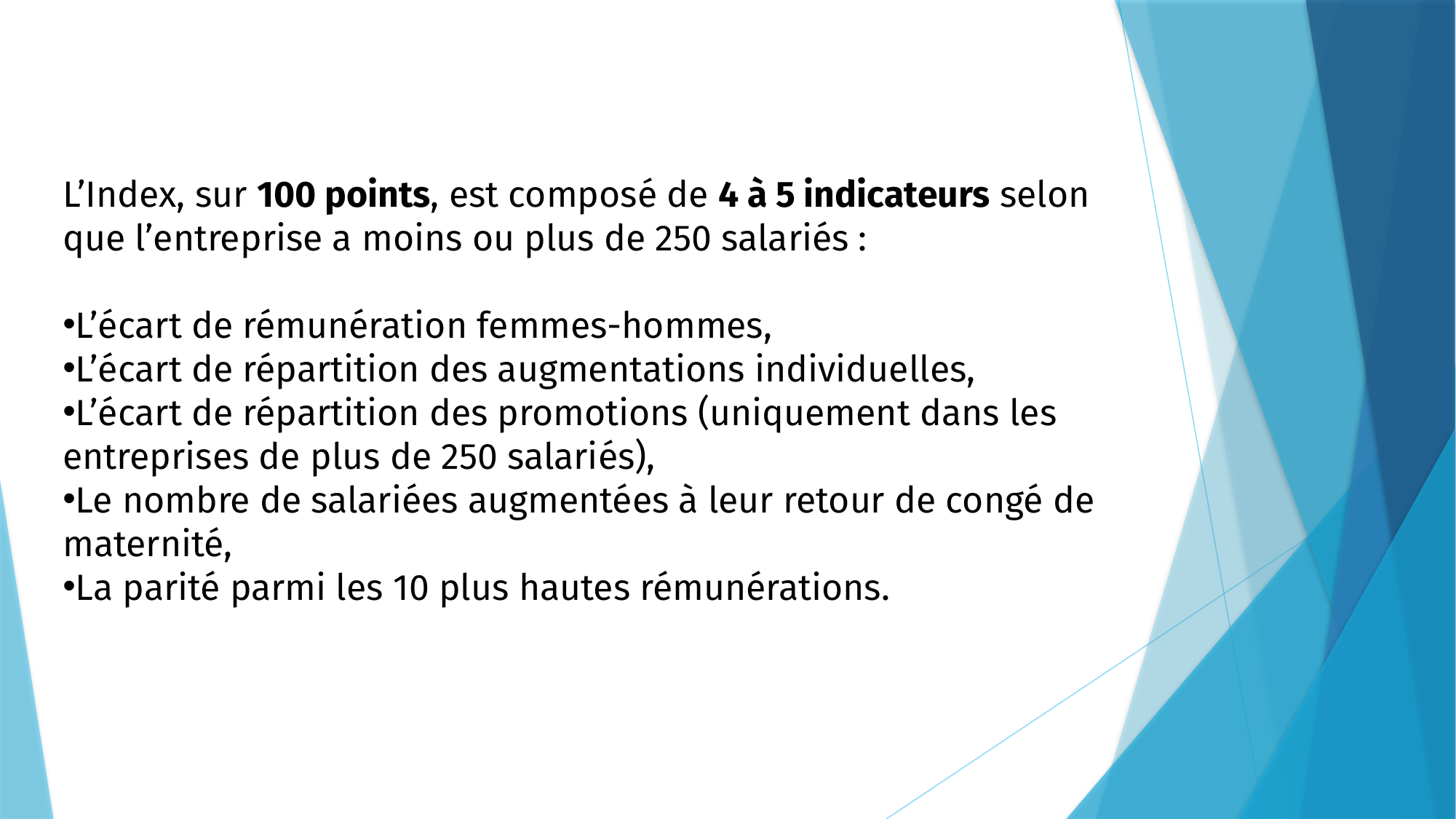

L’Index, sur 100 points, est composé de 4 à 5 indicateurs selon que l’entreprise a moins ou plus de 250 salariés :
L’écart de rémunération femmes-hommes,
L’écart de répartition des augmentations individuelles,
L’écart de répartition des promotions (uniquement dans les entreprises de plus de 250 salariés),
Le nombre de salariées augmentées à leur retour de congé de maternité,
La parité parmi les 10 plus hautes rémunérations.